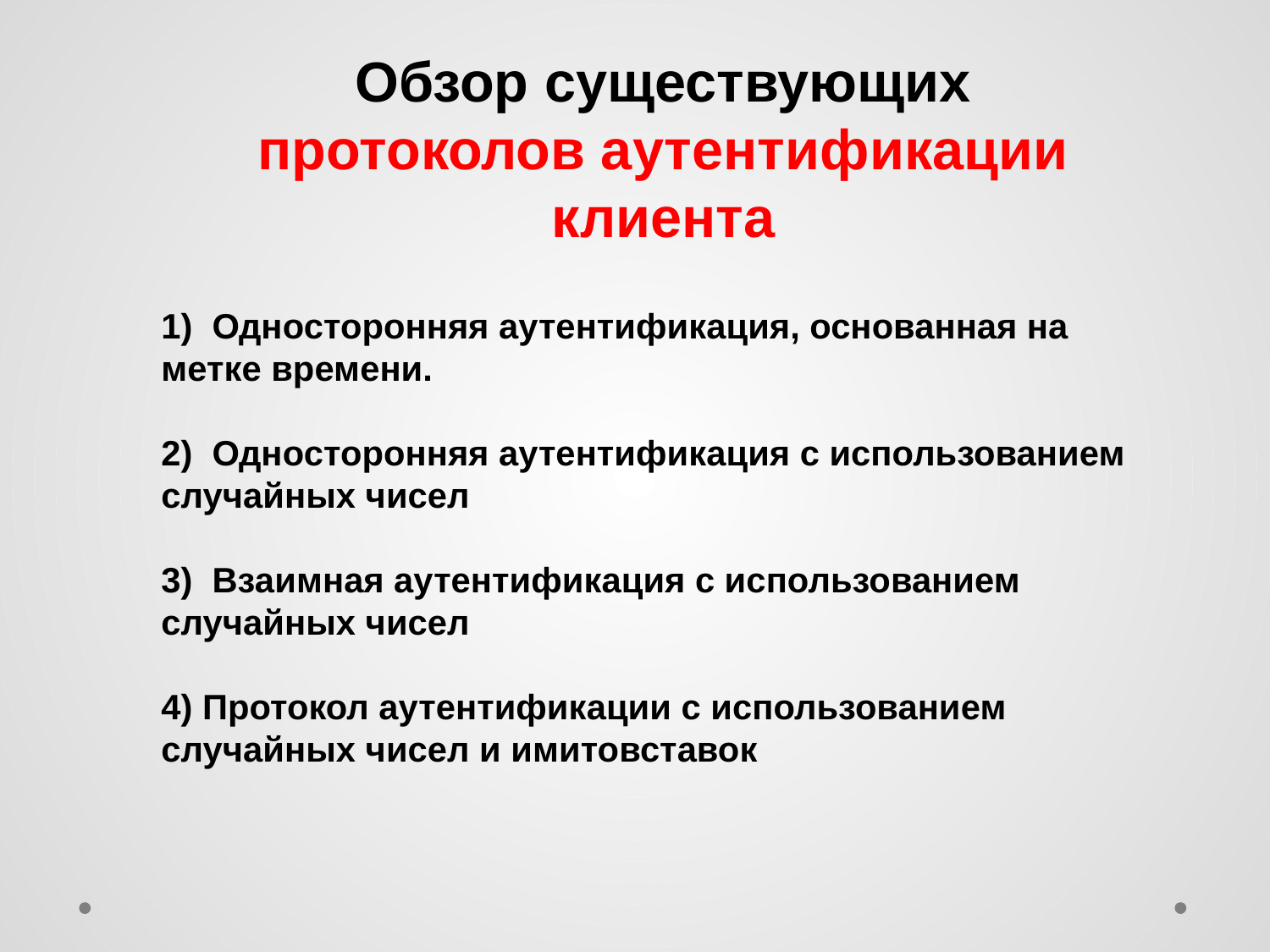

Обзор существующих протоколов аутентификации клиента
1)  Односторонняя аутентификация, основанная на метке времени.

2)  Односторонняя аутентификация с использованием случайных чисел

3)  Взаимная аутентификация с использованием случайных чисел

4) Протокол аутентификации с использованием случайных чисел и имитовставок